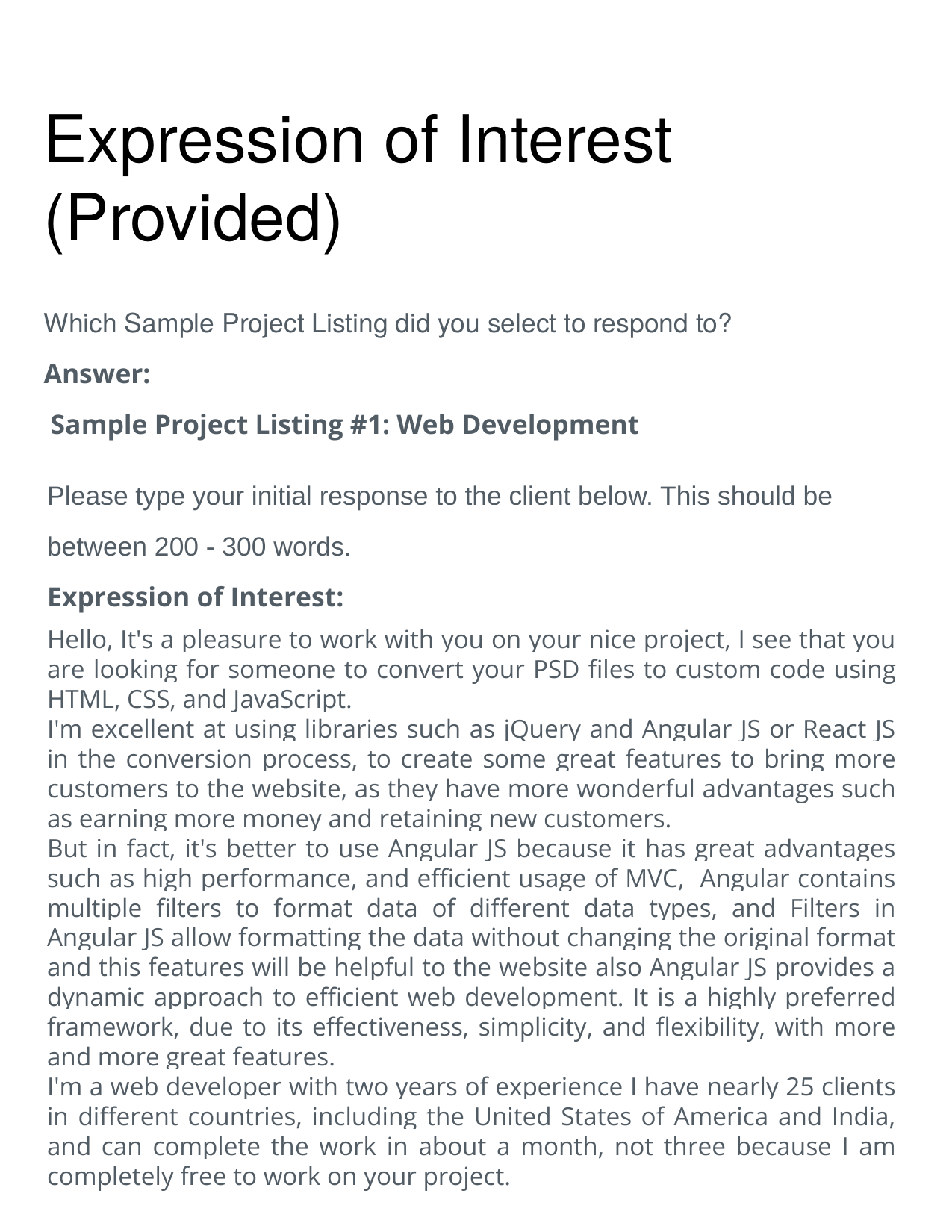

# Expression of Interest (Provided)
Which Sample Project Listing did you select to respond to?
Answer:
 Sample Project Listing #1: Web Development

Please type your initial response to the client below. This should be between 200 - 300 words.
Expression of Interest:

Hello, It's a pleasure to work with you on your nice project, I see that you are looking for someone to convert your PSD files to custom code using HTML, CSS, and JavaScript.
I'm excellent at using libraries such as jQuery and Angular JS or React JS in the conversion process, to create some great features to bring more customers to the website, as they have more wonderful advantages such as earning more money and retaining new customers.
But in fact, it's better to use Angular JS because it has great advantages such as high performance, and efficient usage of MVC,  Angular contains multiple filters to format data of different data types, and Filters in Angular JS allow formatting the data without changing the original format and this features will be helpful to the website also Angular JS provides a dynamic approach to efficient web development. It is a highly preferred framework, due to its effectiveness, simplicity, and flexibility, with more and more great features.
I'm a web developer with two years of experience I have nearly 25 clients in different countries, including the United States of America and India, and can complete the work in about a month, not three because I am completely free to work on your project.